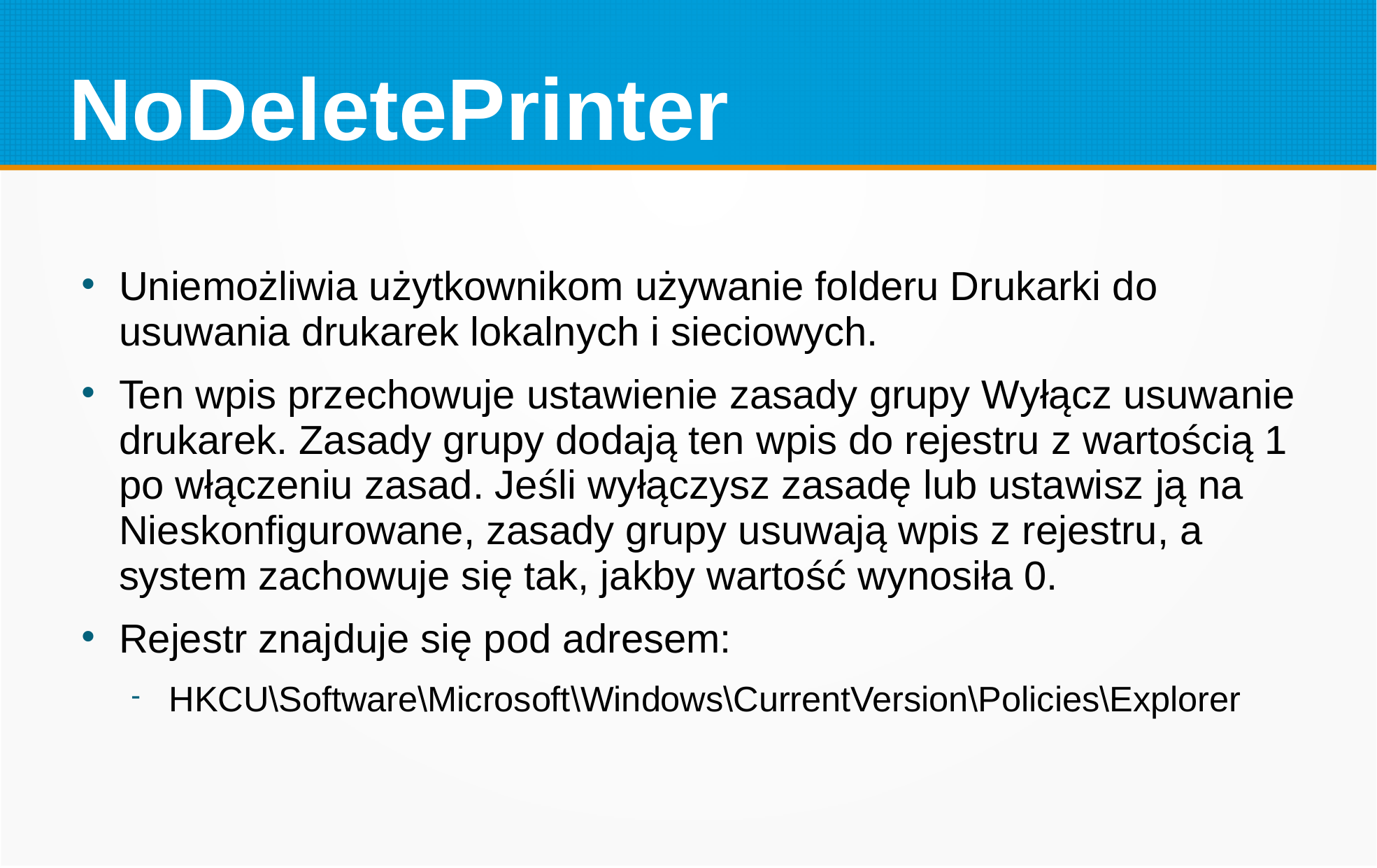

NoDeletePrinter

Uniemożliwia użytkownikom używanie folderu Drukarki do usuwania drukarek lokalnych i sieciowych.
Ten wpis przechowuje ustawienie zasady grupy Wyłącz usuwanie drukarek. Zasady grupy dodają ten wpis do rejestru z wartością 1 po włączeniu zasad. Jeśli wyłączysz zasadę lub ustawisz ją na Nieskonfigurowane, zasady grupy usuwają wpis z rejestru, a system zachowuje się tak, jakby wartość wynosiła 0.
Rejestr znajduje się pod adresem:
HKCU\Software\Microsoft\Windows\CurrentVersion\Policies\Explorer